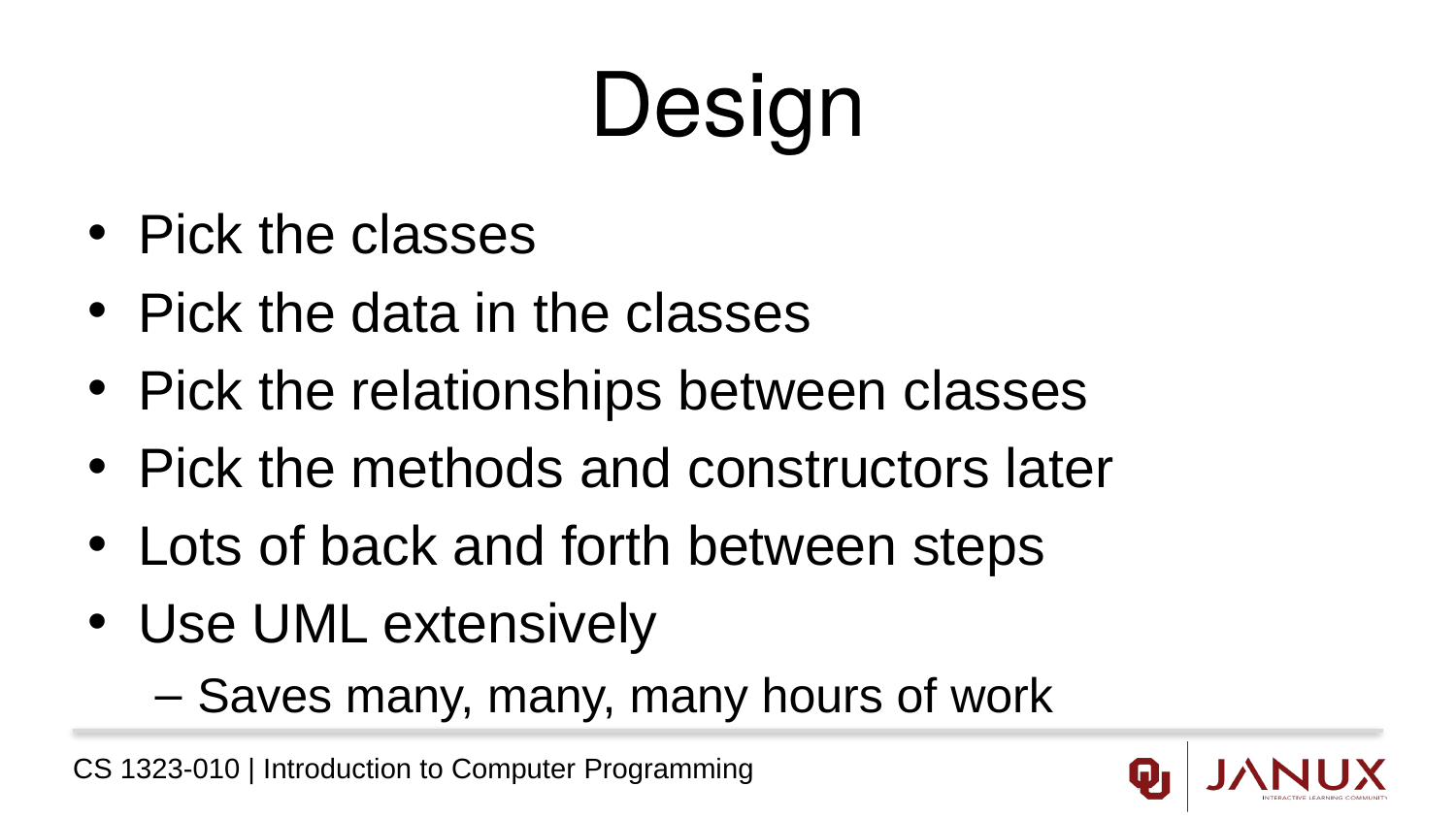

# Design
Pick the classes
Pick the data in the classes
Pick the relationships between classes
Pick the methods and constructors later
Lots of back and forth between steps
Use UML extensively
Saves many, many, many hours of work